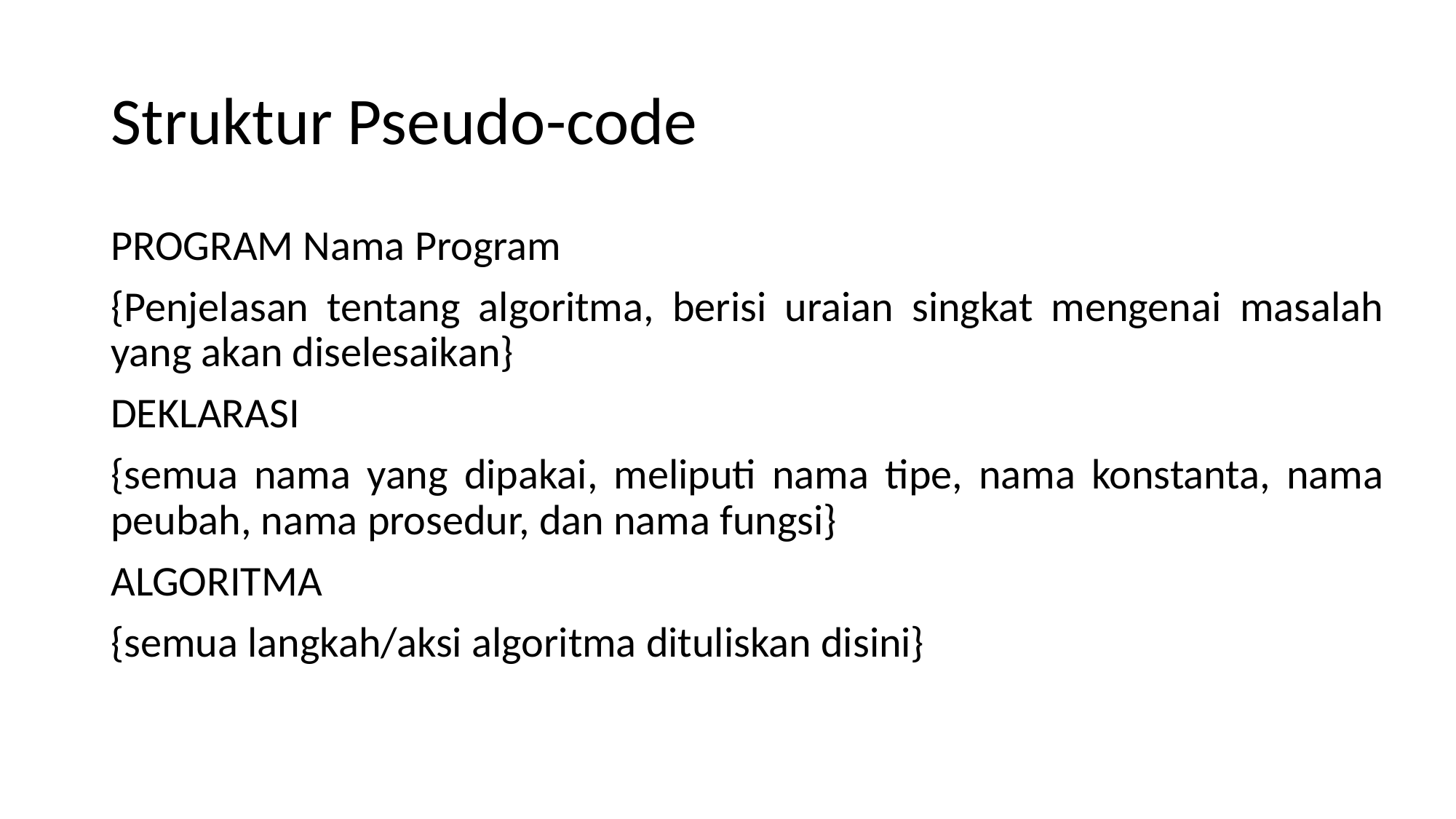

# Struktur Pseudo-code
PROGRAM Nama Program
{Penjelasan tentang algoritma, berisi uraian singkat mengenai masalah yang akan diselesaikan}
DEKLARASI
{semua nama yang dipakai, meliputi nama tipe, nama konstanta, nama peubah, nama prosedur, dan nama fungsi}
ALGORITMA
{semua langkah/aksi algoritma dituliskan disini}